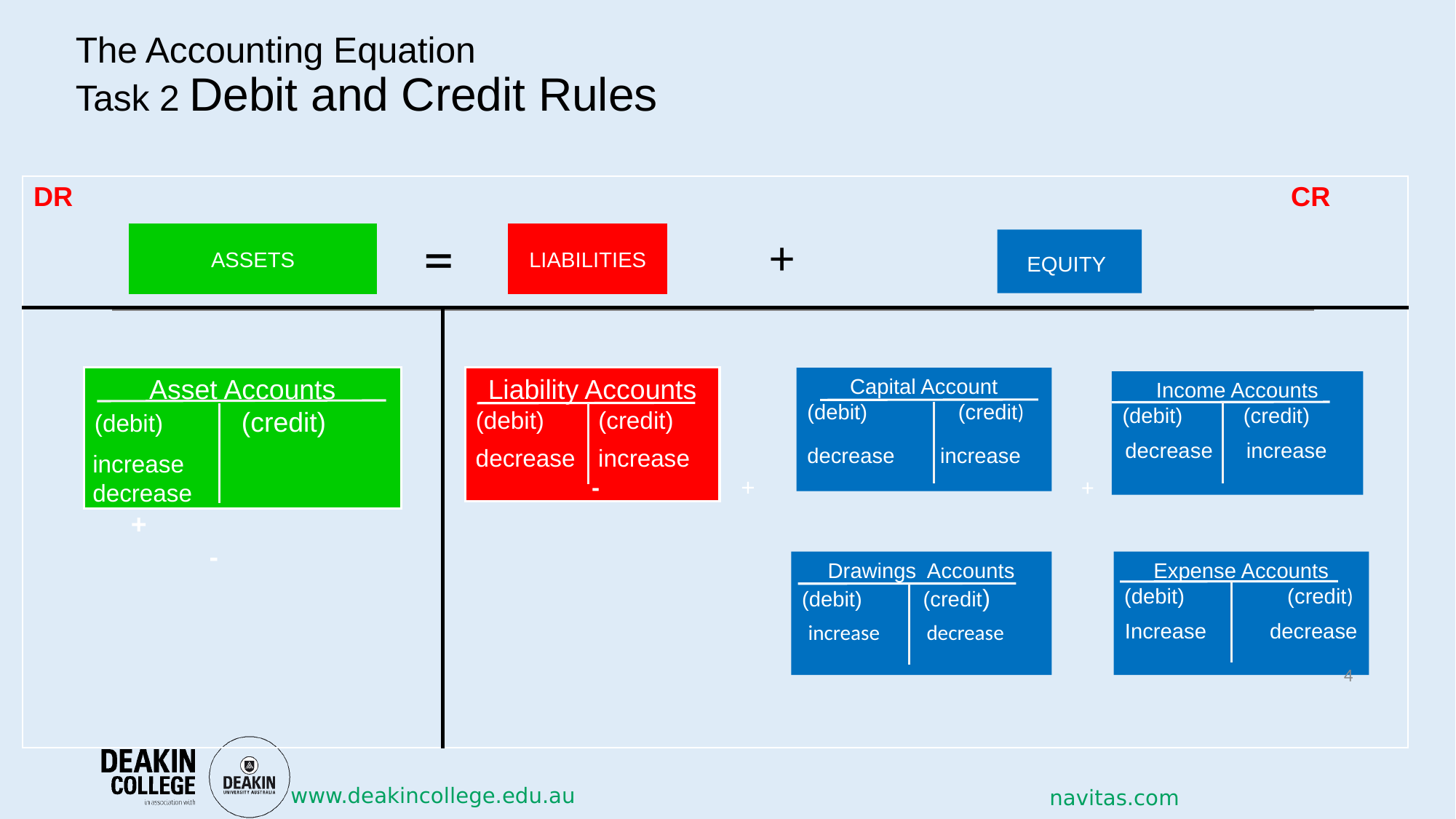

# The Accounting Equation Task 2 Debit and Credit Rules
| DR CR |  |
| --- | --- |
|  |  |
=
+
ASSETS
LIABILITIES
EQUITY
Liability Accounts
(debit)	  (credit)
decrease	  increase
     -	       +
Asset Accounts
(debit)	   - (credit)

Capital Account
(debit)	       (credit)

Income Accounts
(debit)	  (credit)

decrease	    increase

decrease	  increase

decrease	  increase
   	  -	       +
decrease	  increase
    	 -	       +
increase		decrease
     +	      		 -
Expense Accounts
(debit)	         (credit)

Drawings  Accounts
(debit)	  (credit)

Increase   	      decrease
increase	  decrease
4